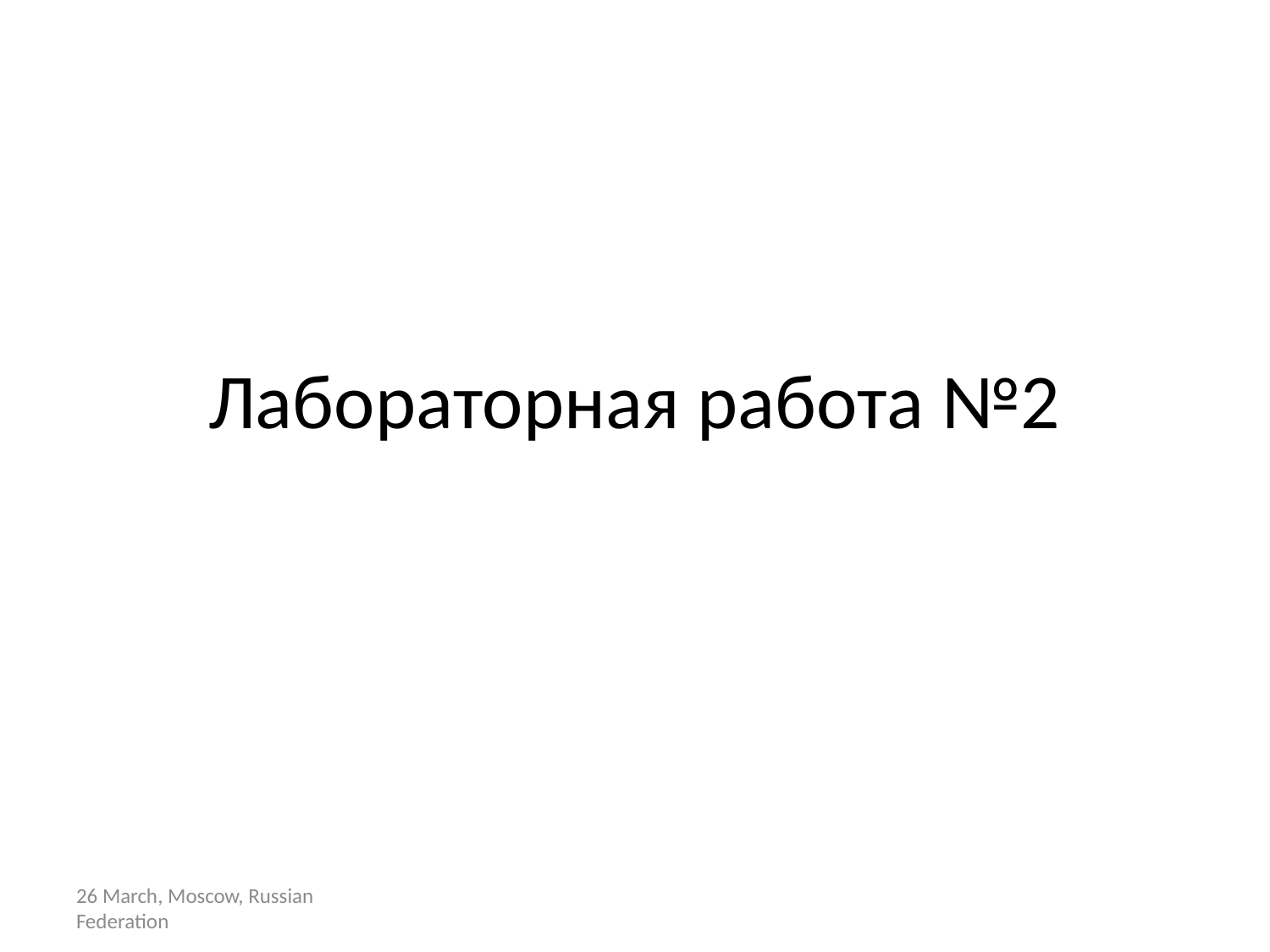

# Лабораторная работа №2

26 March, Moscow, Russian Federation